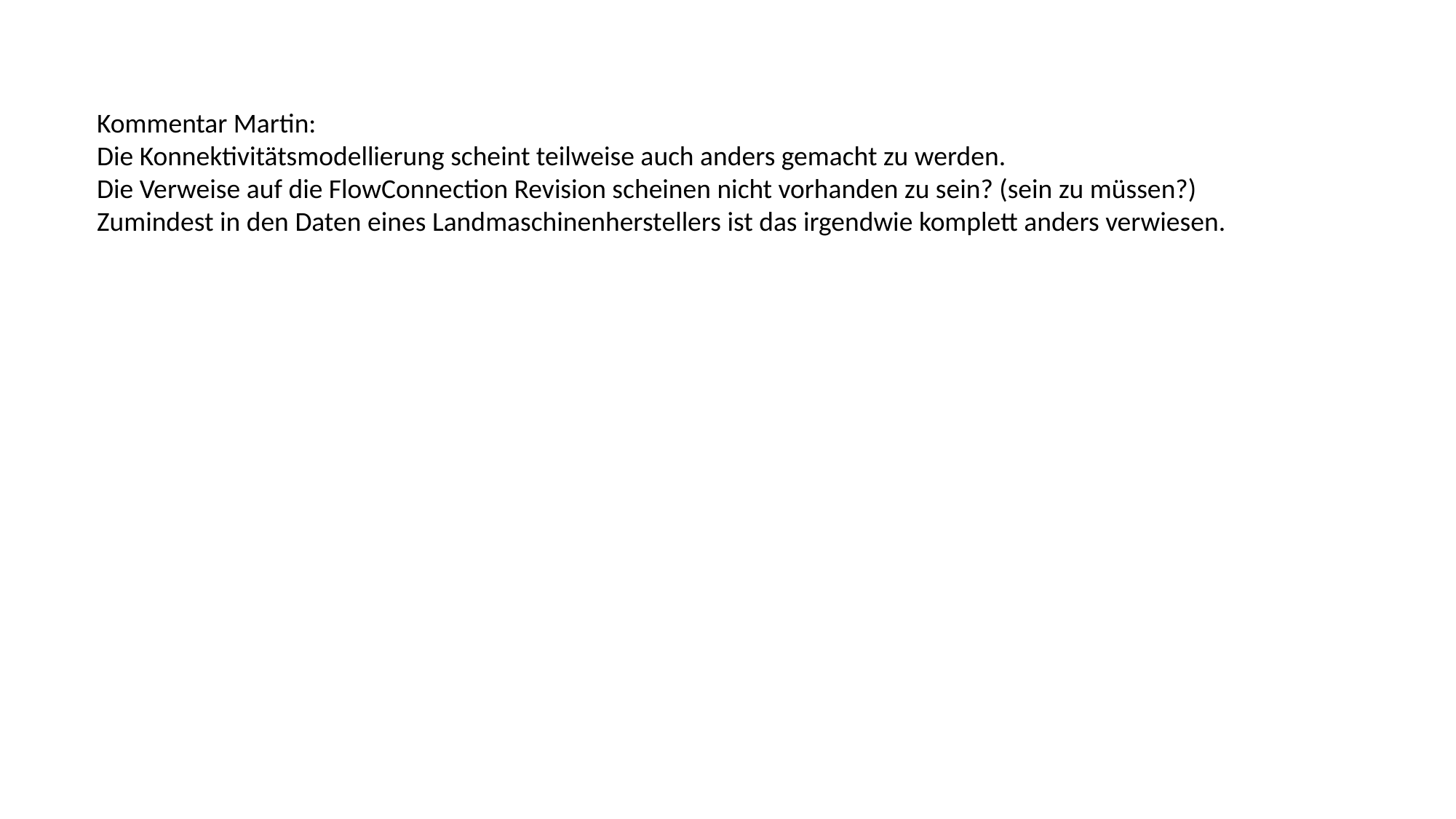

Kommentar Martin:
Die Konnektivitätsmodellierung scheint teilweise auch anders gemacht zu werden.
Die Verweise auf die FlowConnection Revision scheinen nicht vorhanden zu sein? (sein zu müssen?)
Zumindest in den Daten eines Landmaschinenherstellers ist das irgendwie komplett anders verwiesen.